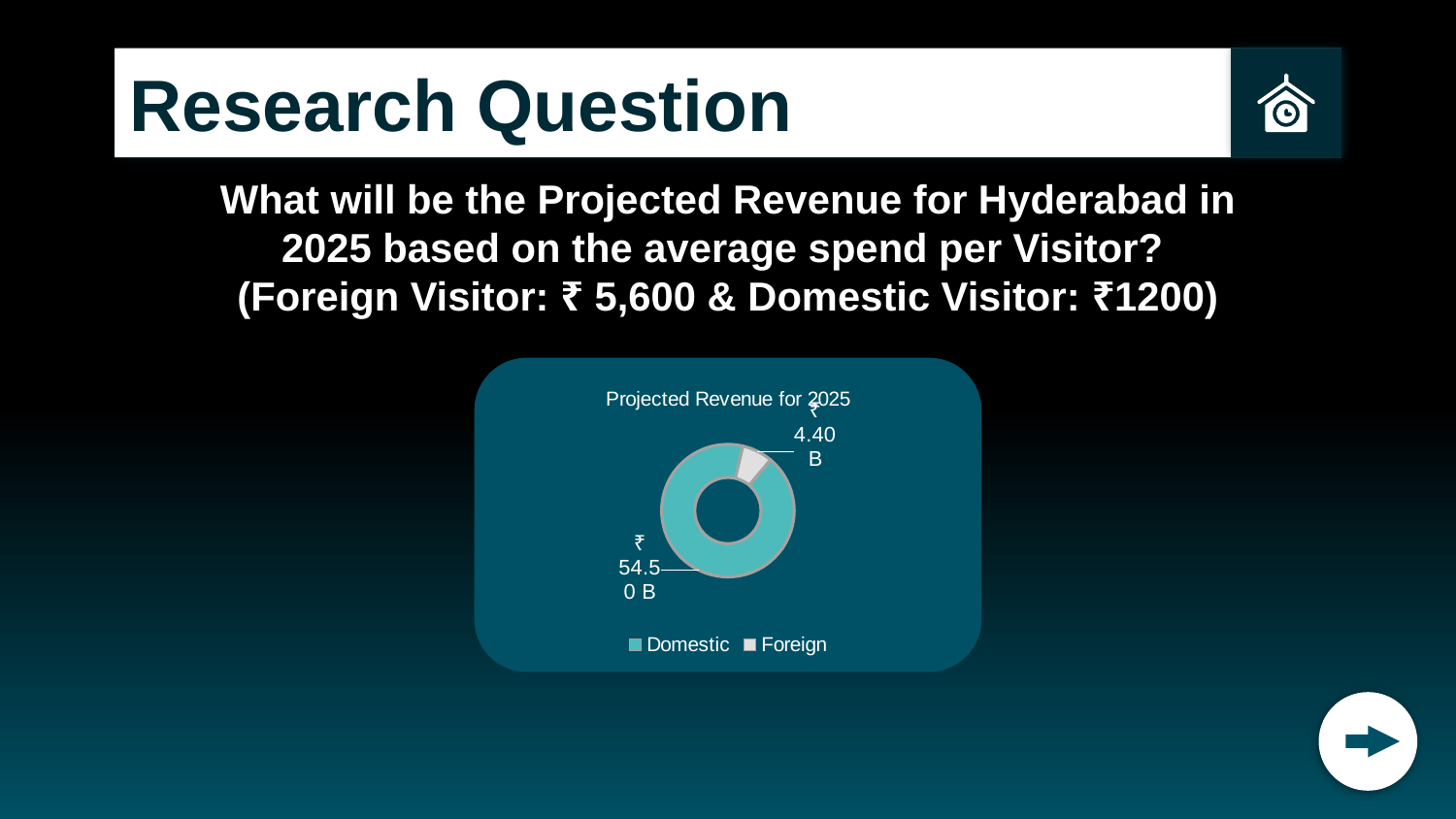

Research Question
# What will be the Projected Revenue for Hyderabad in 2025 based on the average spend per Visitor? (Foreign Visitor: ₹ 5,600 & Domestic Visitor: ₹1200)

### Chart: Projected Revenue for 2025

| Category | Projected Revenue |
|---|---|
| Domestic | 54500905200.0 |
| Foreign | 4400048800.0 |